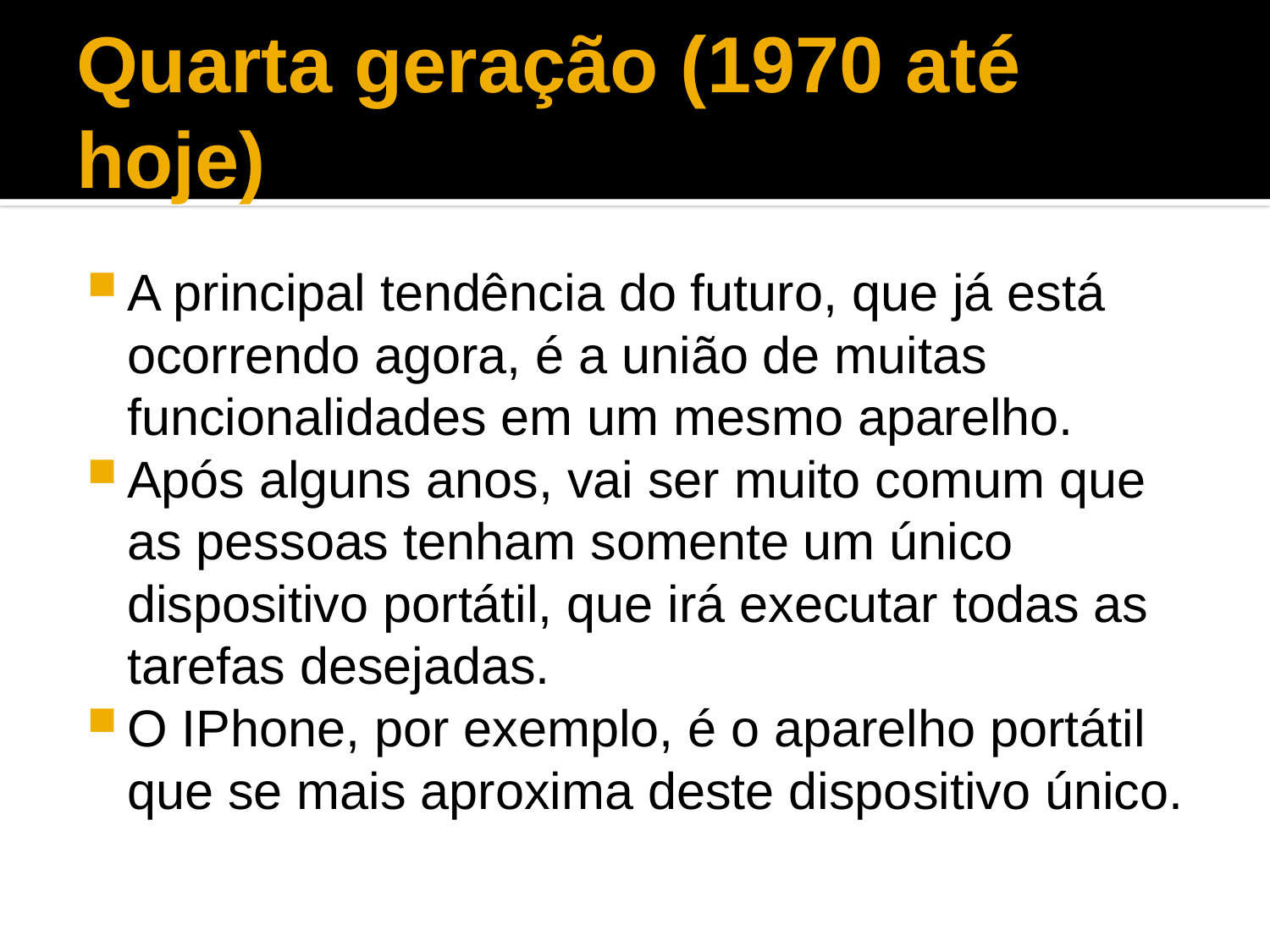

# Quarta geração (1970 até hoje)
A principal tendência do futuro, que já está ocorrendo agora, é a união de muitas funcionalidades em um mesmo aparelho.
Após alguns anos, vai ser muito comum que as pessoas tenham somente um único dispositivo portátil, que irá executar todas as tarefas desejadas.
O IPhone, por exemplo, é o aparelho portátil que se mais aproxima deste dispositivo único.